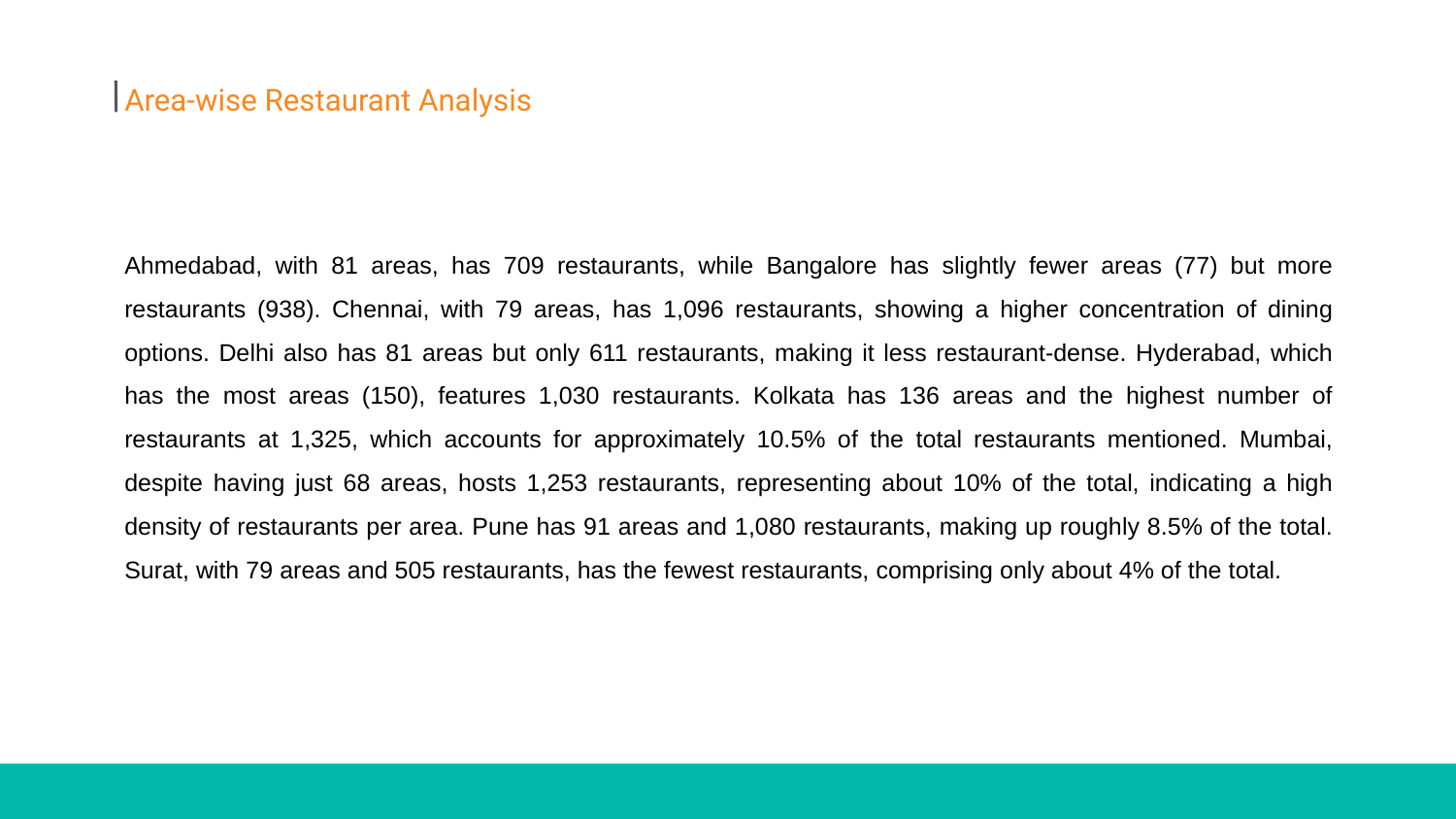

Area-wise Restaurant Analysis
Ahmedabad, with 81 areas, has 709 restaurants, while Bangalore has slightly fewer areas (77) but more restaurants (938). Chennai, with 79 areas, has 1,096 restaurants, showing a higher concentration of dining options. Delhi also has 81 areas but only 611 restaurants, making it less restaurant-dense. Hyderabad, which has the most areas (150), features 1,030 restaurants. Kolkata has 136 areas and the highest number of restaurants at 1,325, which accounts for approximately 10.5% of the total restaurants mentioned. Mumbai, despite having just 68 areas, hosts 1,253 restaurants, representing about 10% of the total, indicating a high density of restaurants per area. Pune has 91 areas and 1,080 restaurants, making up roughly 8.5% of the total. Surat, with 79 areas and 505 restaurants, has the fewest restaurants, comprising only about 4% of the total.